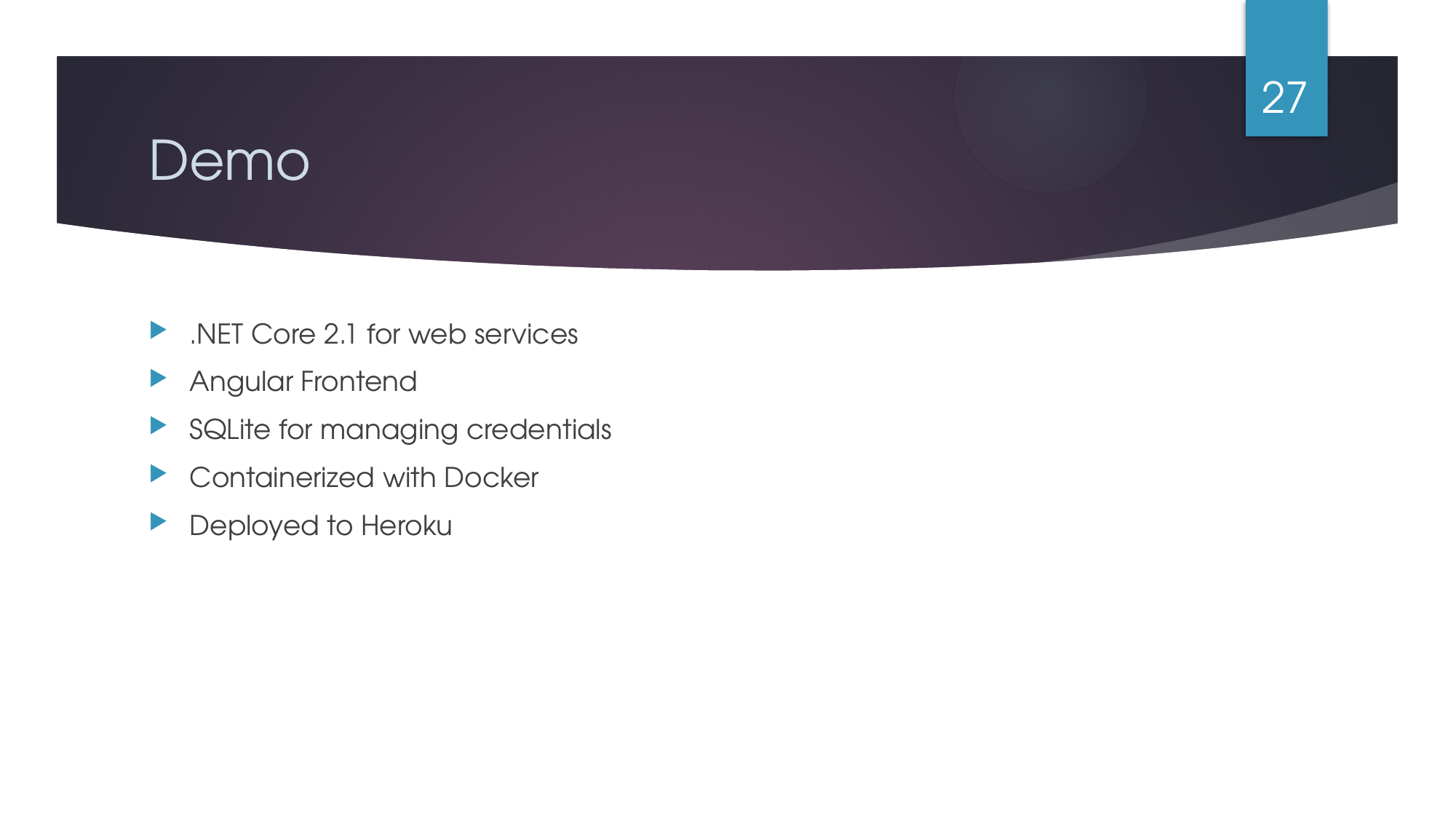

27
# Demo
.NET Core 2.1 for web services
Angular Frontend
SQLite for managing credentials
Containerized with Docker
Deployed to Heroku